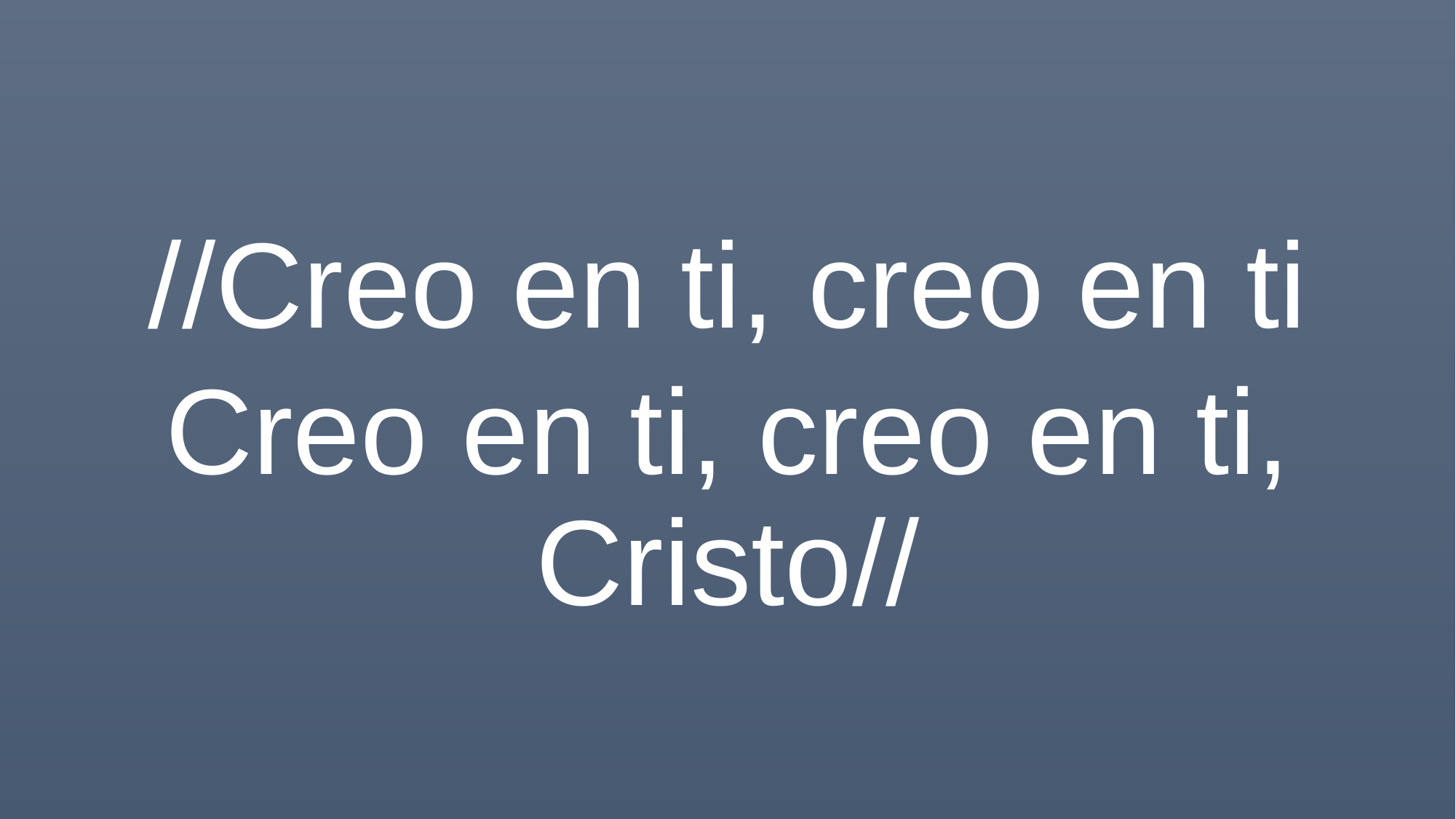

//Creo en ti, creo en ti
Creo en ti, creo en ti, Cristo//